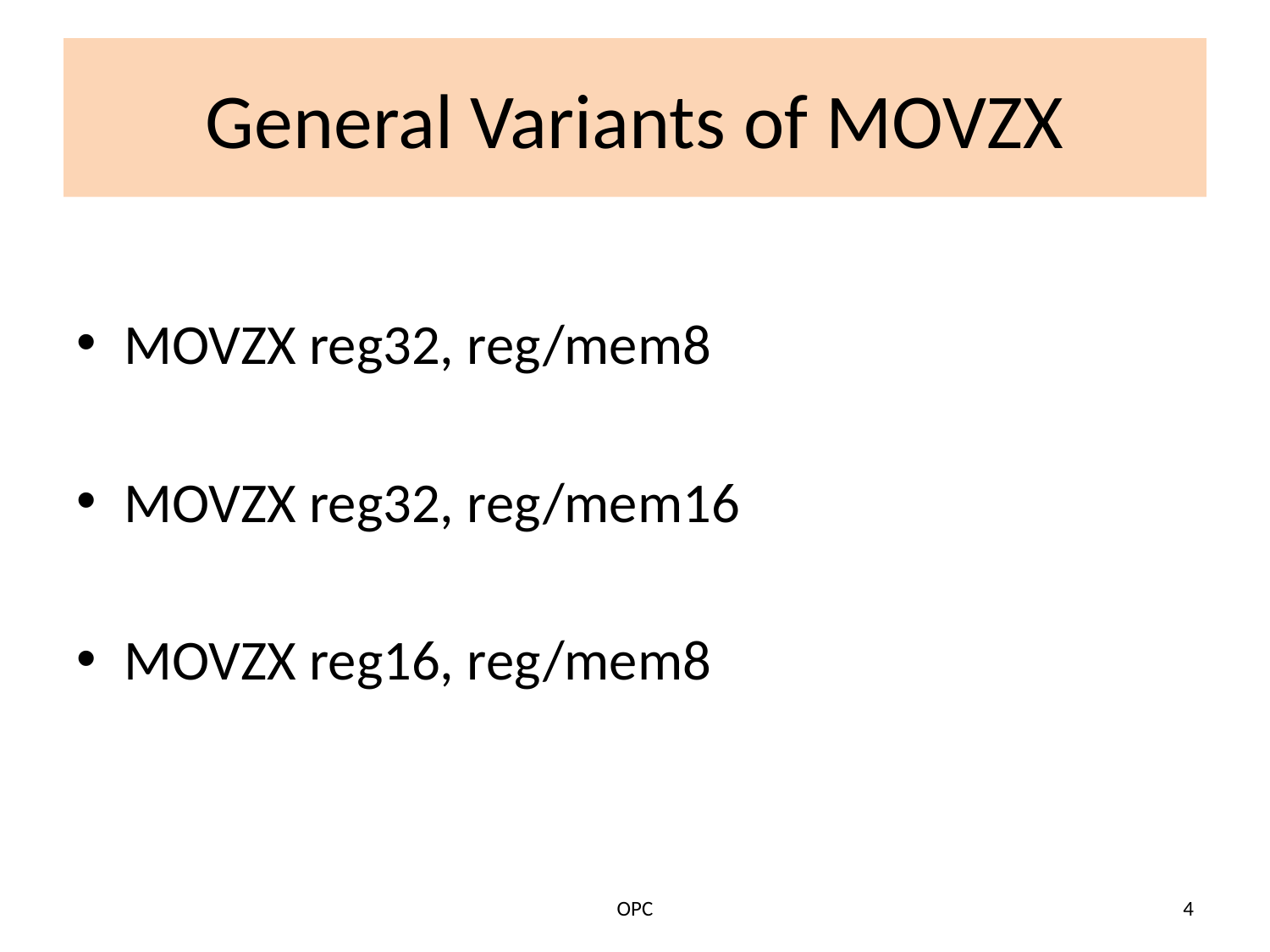

# General Variants of MOVZX

MOVZX reg32, reg/mem8

MOVZX reg32, reg/mem16

MOVZX reg16, reg/mem8

OPC
4